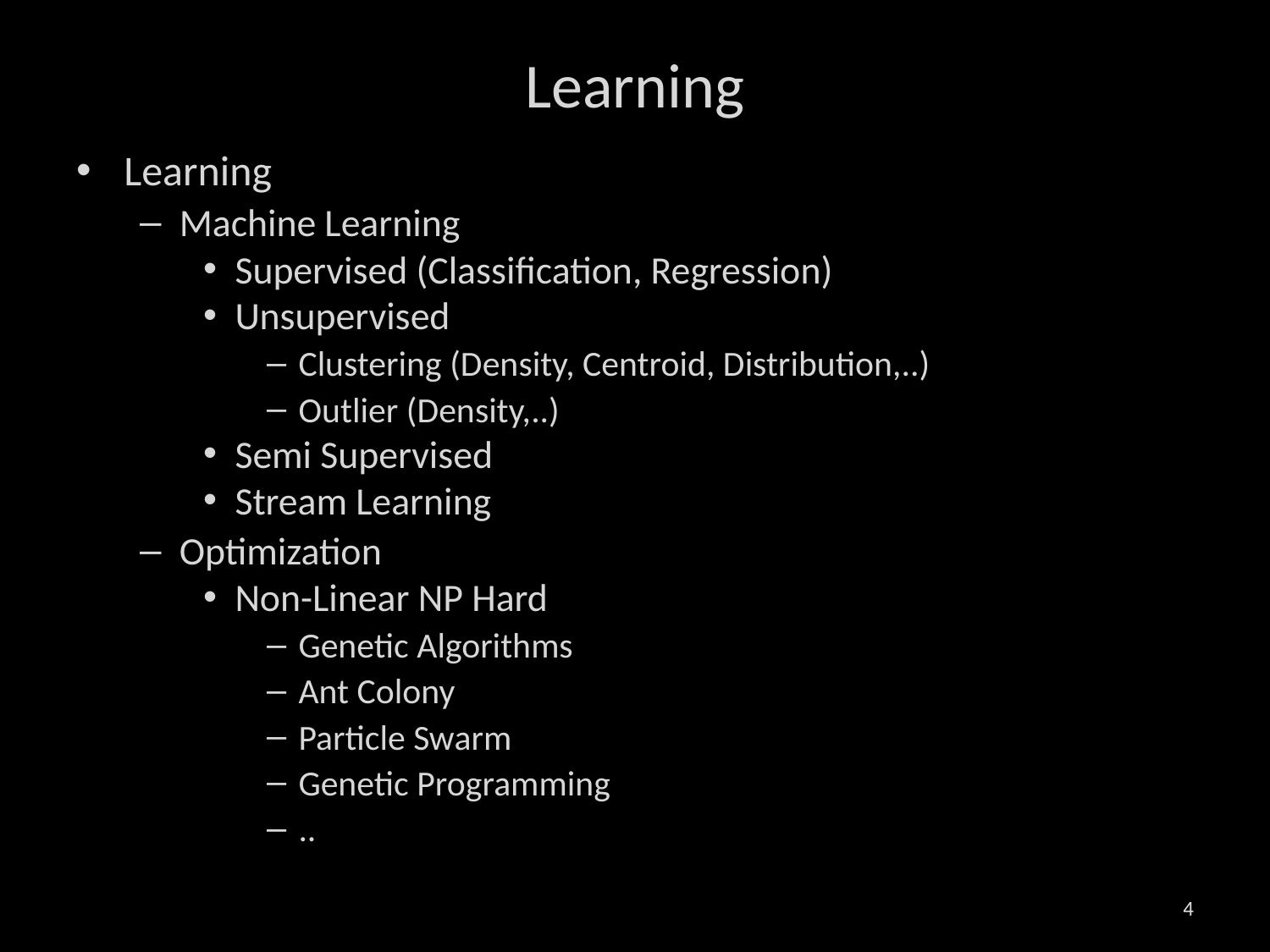

# Learning
Learning
Machine Learning
Supervised (Classification, Regression)
Unsupervised
Clustering (Density, Centroid, Distribution,..)
Outlier (Density,..)
Semi Supervised
Stream Learning
Optimization
Non-Linear NP Hard
Genetic Algorithms
Ant Colony
Particle Swarm
Genetic Programming
..
4